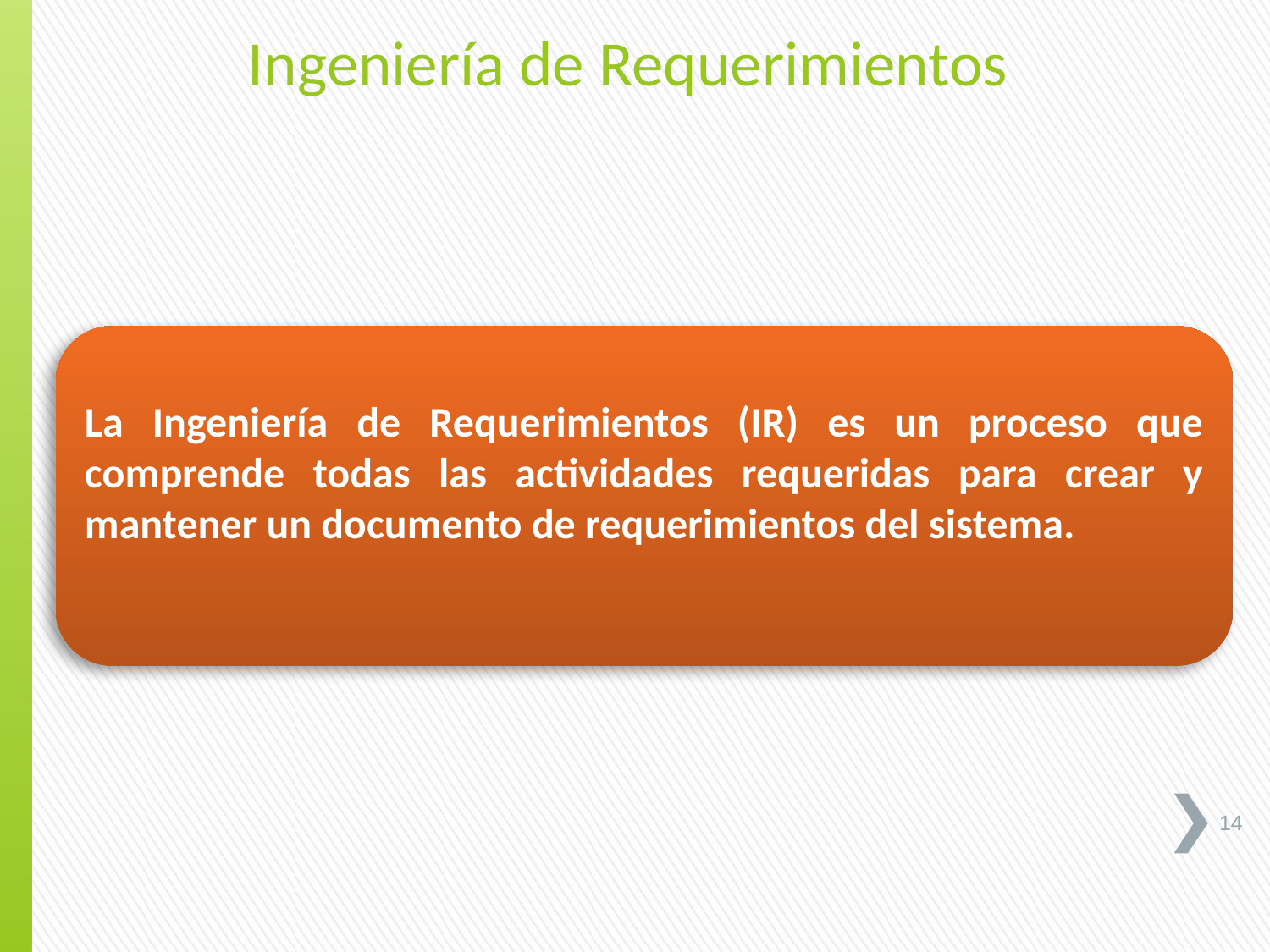

Ingeniería de Requerimientos
La Ingeniería de Requerimientos (IR) es un proceso que comprende todas las actividades requeridas para crear y mantener un documento de requerimientos del sistema.

14